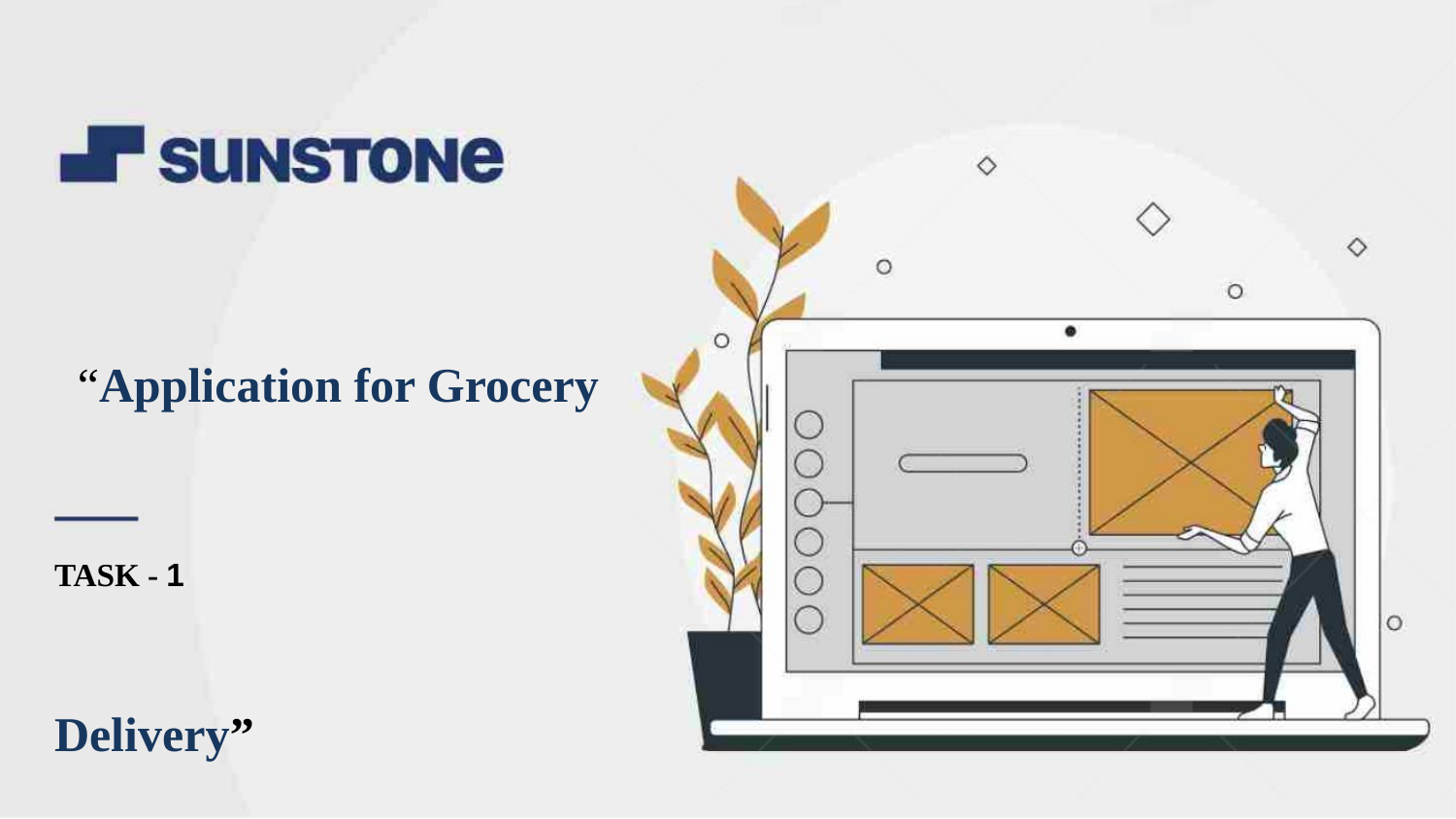

“Application for Grocery                                                                                                                                  Delivery”
TASK - 1